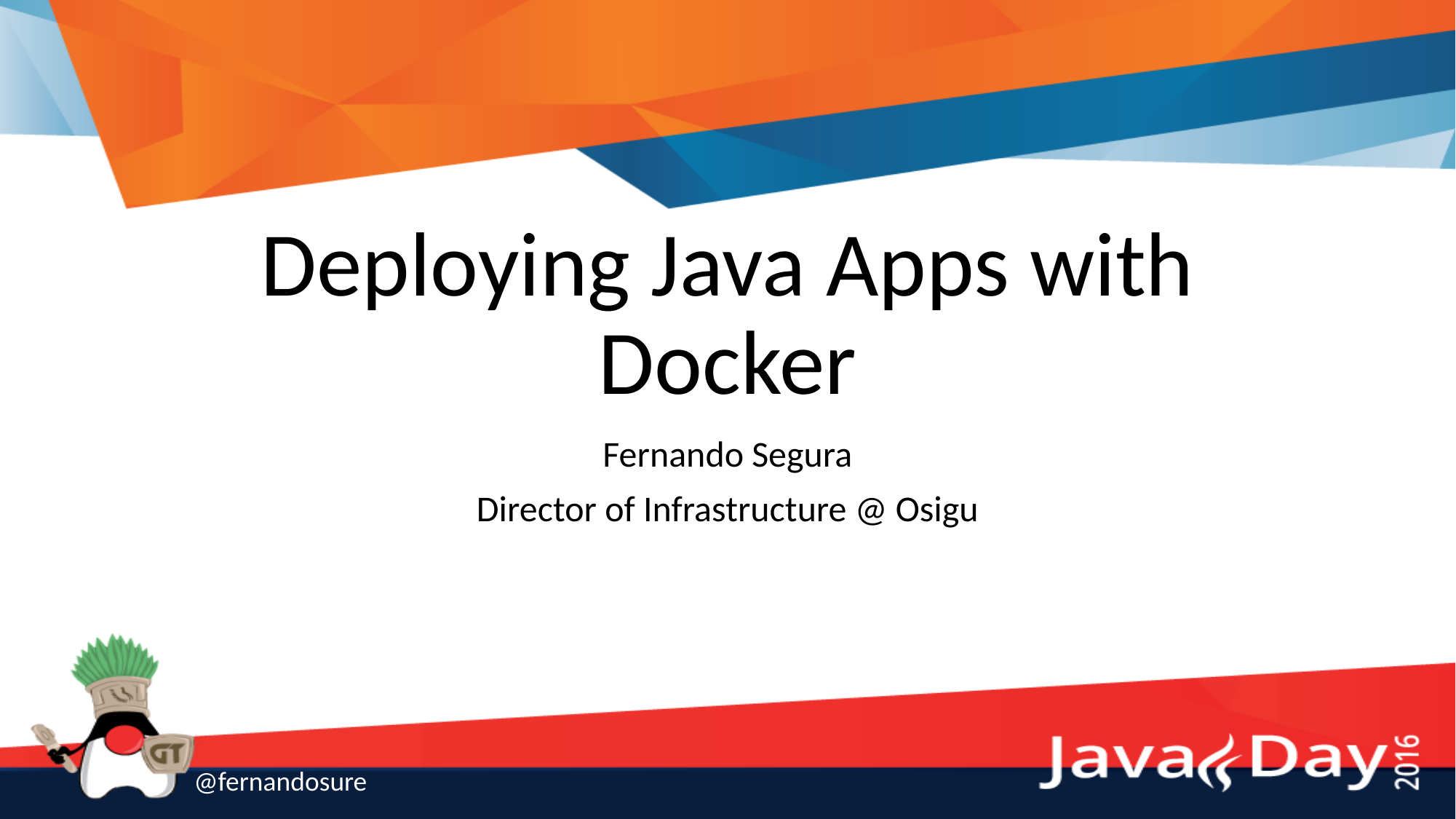

# Deploying Java Apps with Docker
Fernando Segura
Director of Infrastructure @ Osigu

@fernandosure